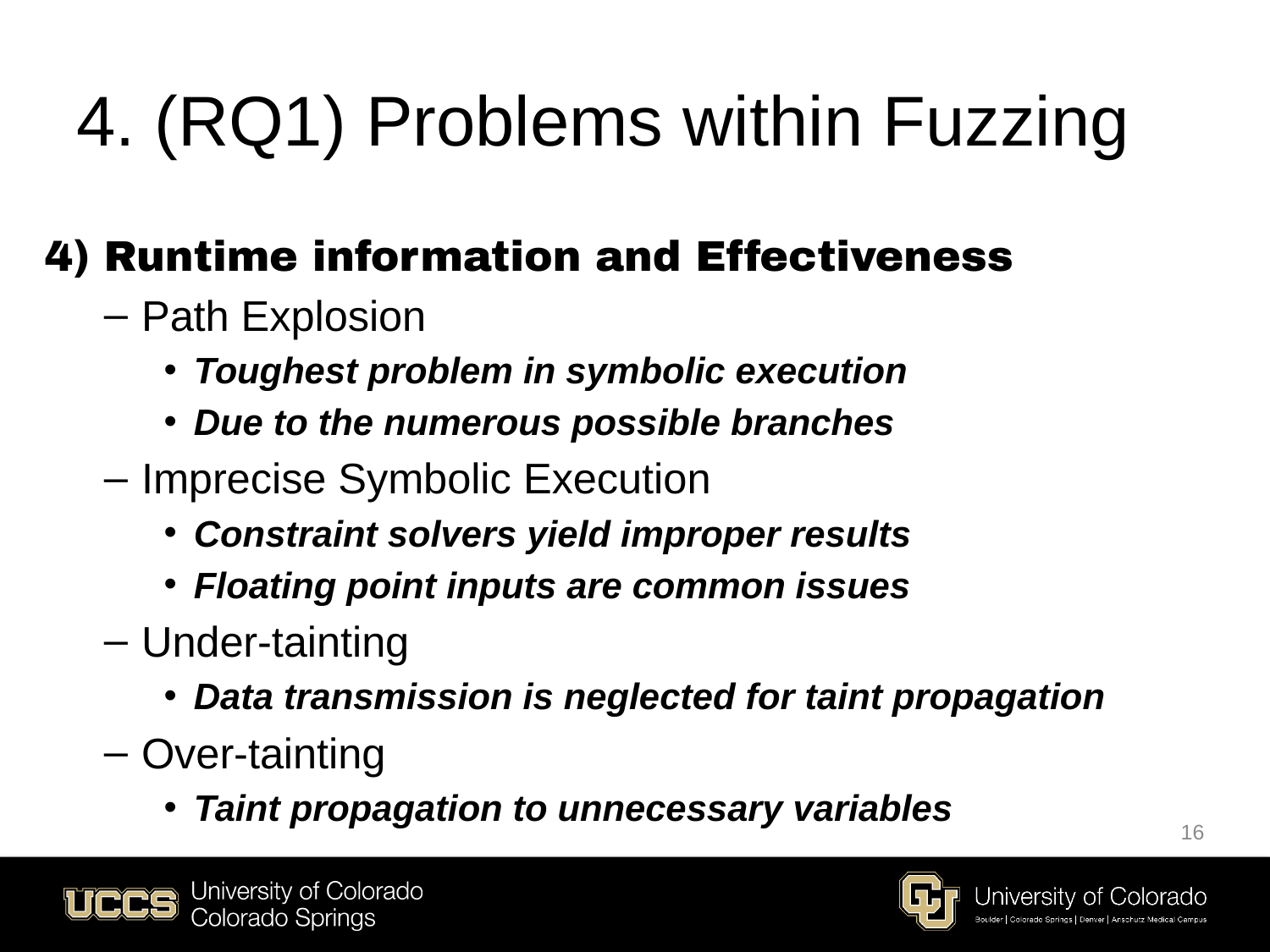

# 4. (RQ1) Problems within Fuzzing
4) Runtime information and Effectiveness
Path Explosion
Toughest problem in symbolic execution
Due to the numerous possible branches
Imprecise Symbolic Execution
Constraint solvers yield improper results
Floating point inputs are common issues
Under-tainting
Data transmission is neglected for taint propagation
Over-tainting
Taint propagation to unnecessary variables

16